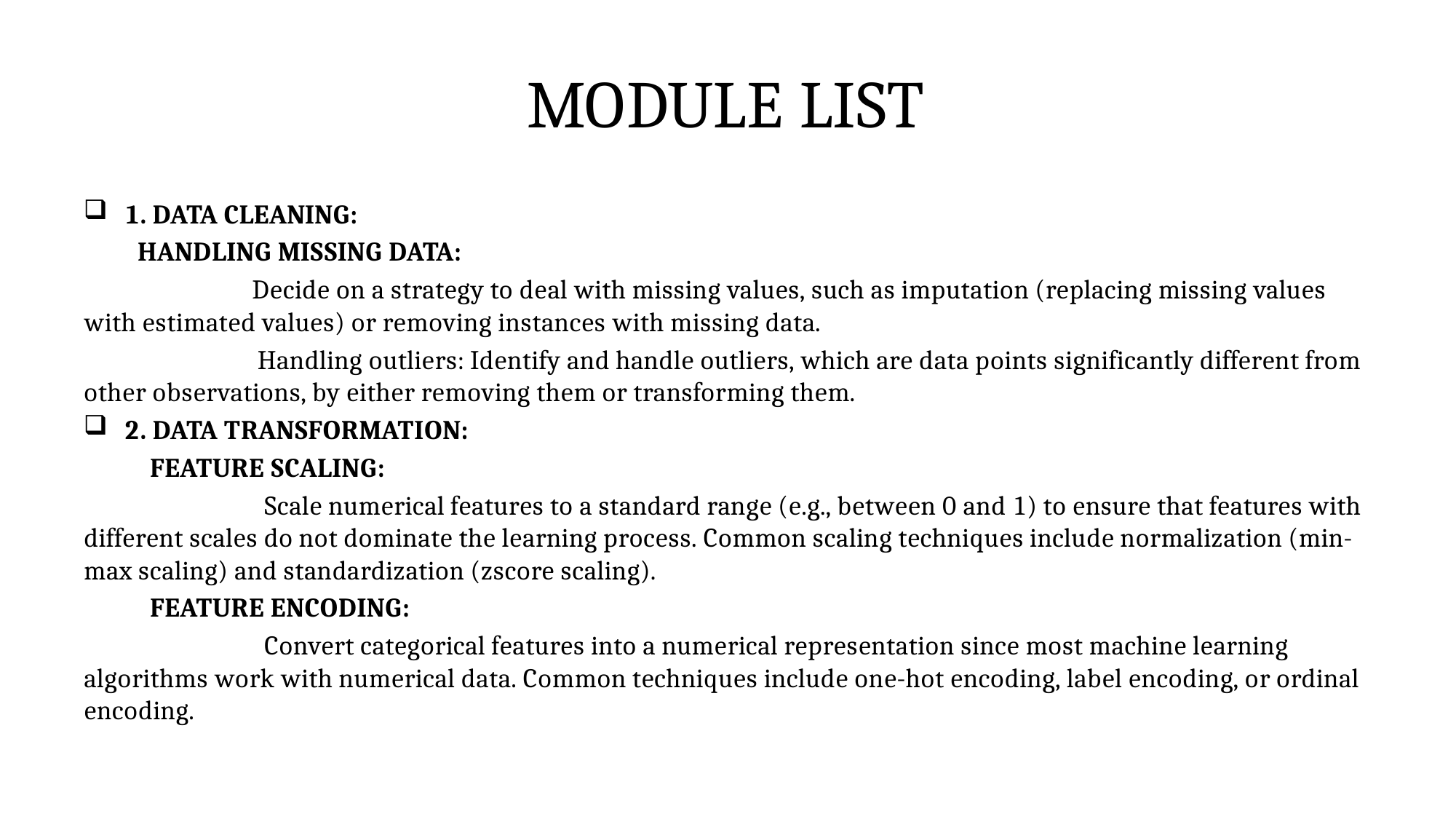

# MODULE LIST
1. DATA CLEANING:
         HANDLING MISSING DATA:
                            Decide on a strategy to deal with missing values, such as imputation (replacing missing values   with estimated values) or removing instances with missing data.
                             Handling outliers: Identify and handle outliers, which are data points significantly different from other observations, by either removing them or transforming them.
2. DATA TRANSFORMATION:
           FEATURE SCALING:
                              Scale numerical features to a standard range (e.g., between 0 and 1) to ensure that features with different scales do not dominate the learning process. Common scaling techniques include normalization (min-max scaling) and standardization (zscore scaling).
           FEATURE ENCODING:
                              Convert categorical features into a numerical representation since most machine learning algorithms work with numerical data. Common techniques include one-hot encoding, label encoding, or ordinal encoding.